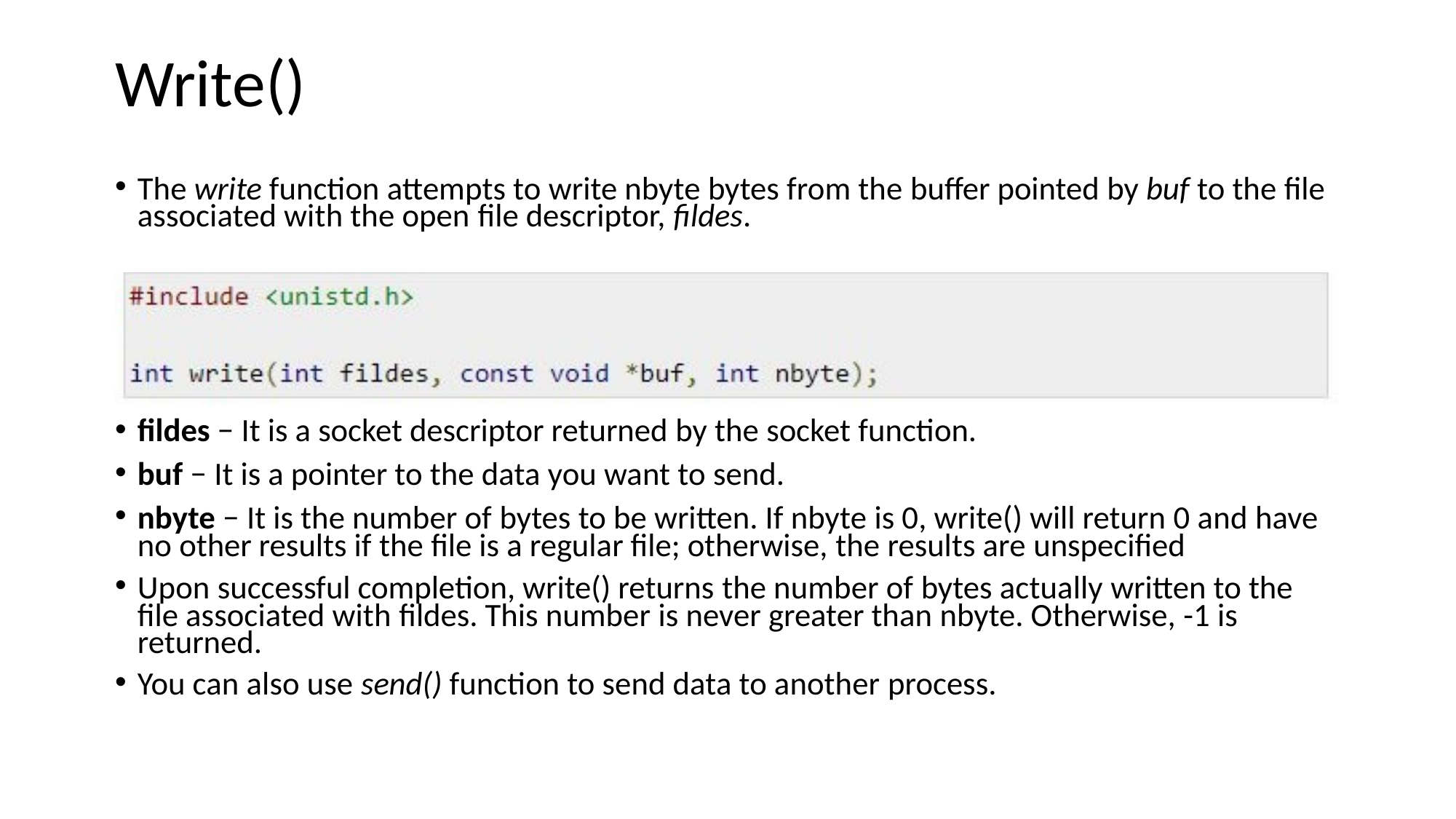

# Write()
The write function attempts to write nbyte bytes from the buffer pointed by buf to the file  associated with the open file descriptor, fildes.

fildes − It is a socket descriptor returned by the socket function.
buf − It is a pointer to the data you want to send.
nbyte − It is the number of bytes to be written. If nbyte is 0, write() will return 0 and have  no other results if the file is a regular file; otherwise, the results are unspecified
Upon successful completion, write() returns the number of bytes actually written to the  file associated with fildes. This number is never greater than nbyte. Otherwise, -1 is  returned.
You can also use send() function to send data to another process.